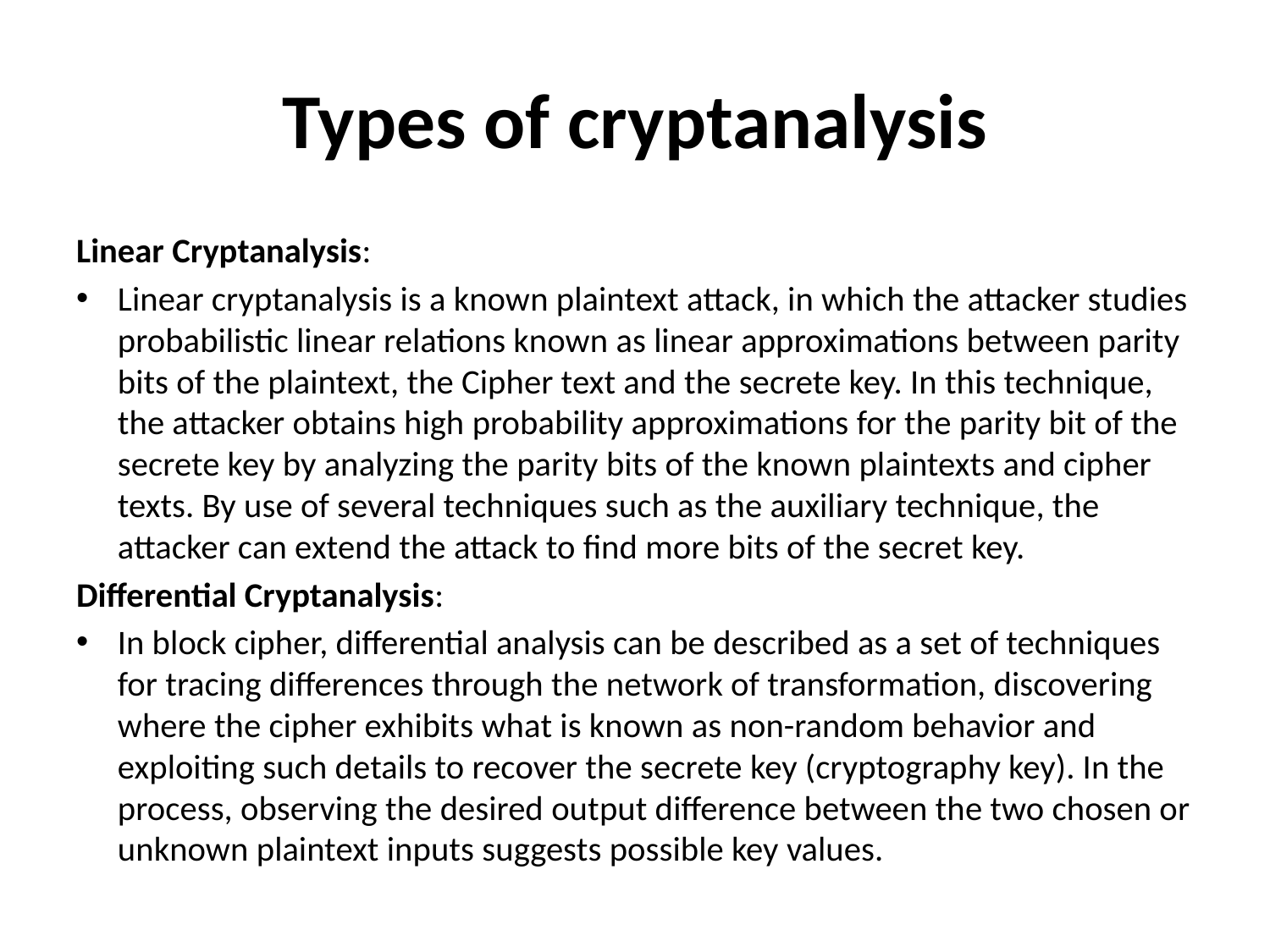

# Types of cryptanalysis
Linear Cryptanalysis:
Linear cryptanalysis is a known plaintext attack, in which the attacker studies probabilistic linear relations known as linear approximations between parity bits of the plaintext, the Cipher text and the secrete key. In this technique, the attacker obtains high probability approximations for the parity bit of the secrete key by analyzing the parity bits of the known plaintexts and cipher texts. By use of several techniques such as the auxiliary technique, the attacker can extend the attack to find more bits of the secret key.
Differential Cryptanalysis:
In block cipher, differential analysis can be described as a set of techniques for tracing differences through the network of transformation, discovering where the cipher exhibits what is known as non-random behavior and exploiting such details to recover the secrete key (cryptography key). In the process, observing the desired output difference between the two chosen or unknown plaintext inputs suggests possible key values.